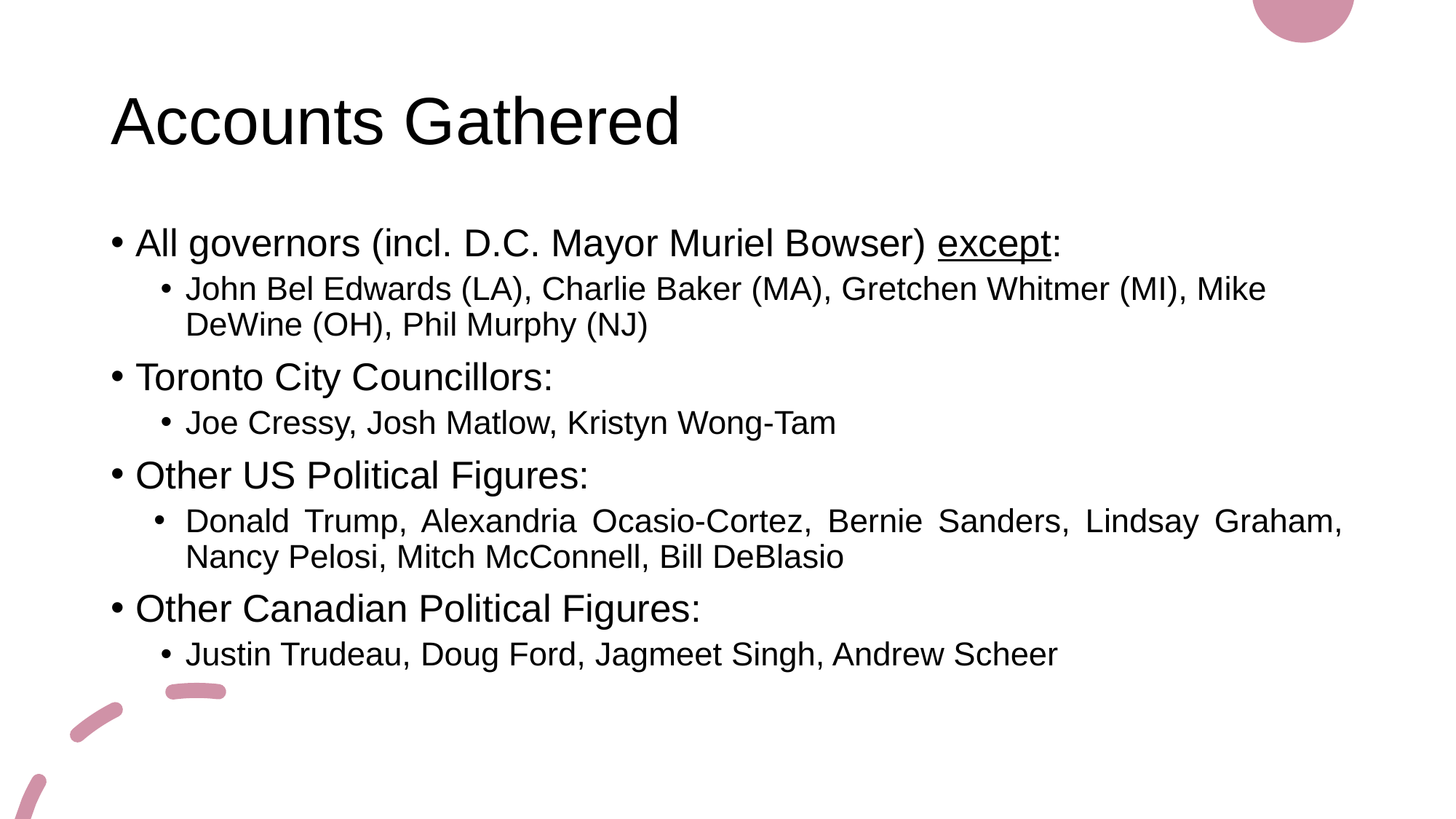

# Accounts Gathered
All governors (incl. D.C. Mayor Muriel Bowser) except:
John Bel Edwards (LA), Charlie Baker (MA), Gretchen Whitmer (MI), Mike DeWine (OH), Phil Murphy (NJ)
Toronto City Councillors:
Joe Cressy, Josh Matlow, Kristyn Wong-Tam
Other US Political Figures:
Donald Trump, Alexandria Ocasio-Cortez, Bernie Sanders, Lindsay Graham, Nancy Pelosi, Mitch McConnell, Bill DeBlasio
Other Canadian Political Figures:
Justin Trudeau, Doug Ford, Jagmeet Singh, Andrew Scheer